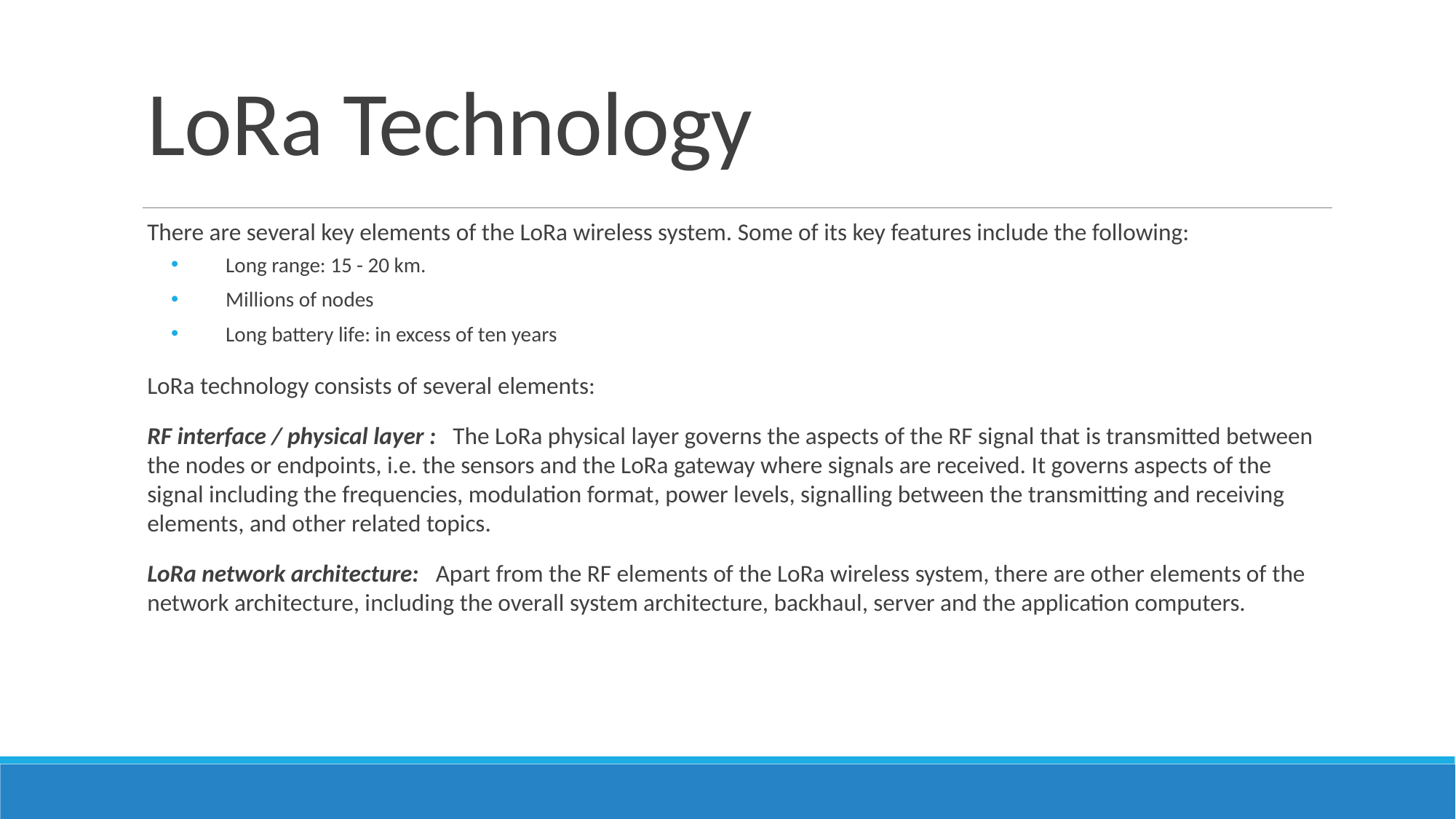

# LoRa Technology
There are several key elements of the LoRa wireless system. Some of its key features include the following:
Long range: 15 - 20 km.
Millions of nodes
Long battery life: in excess of ten years
LoRa technology consists of several elements:
RF interface / physical layer :   The LoRa physical layer governs the aspects of the RF signal that is transmitted between the nodes or endpoints, i.e. the sensors and the LoRa gateway where signals are received. It governs aspects of the signal including the frequencies, modulation format, power levels, signalling between the transmitting and receiving elements, and other related topics.
LoRa network architecture:   Apart from the RF elements of the LoRa wireless system, there are other elements of the network architecture, including the overall system architecture, backhaul, server and the application computers.